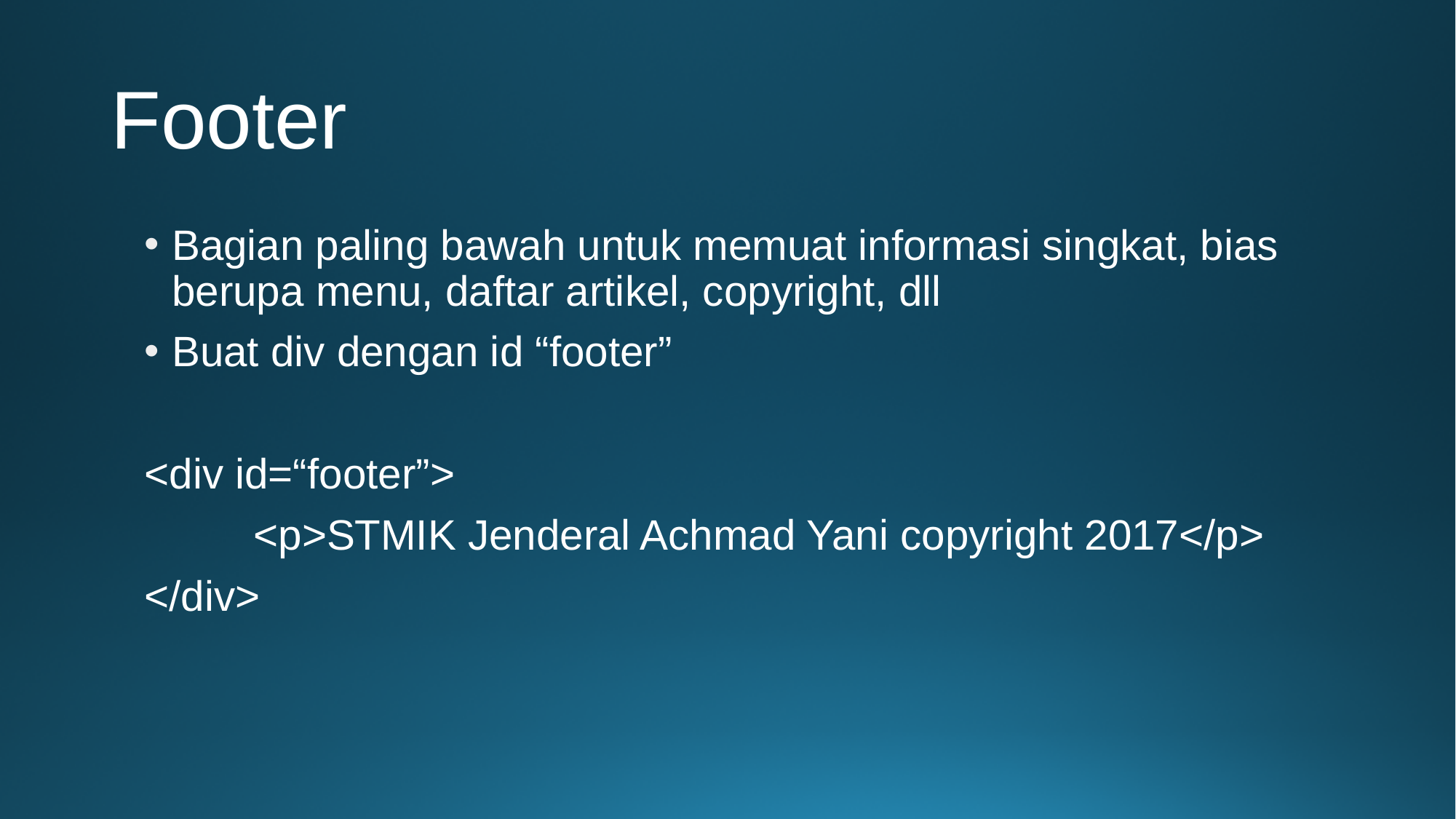

# Footer
Bagian paling bawah untuk memuat informasi singkat, bias berupa menu, daftar artikel, copyright, dll
Buat div dengan id “footer”

<div id=“footer”>
	<p>STMIK Jenderal Achmad Yani copyright 2017</p>
</div>